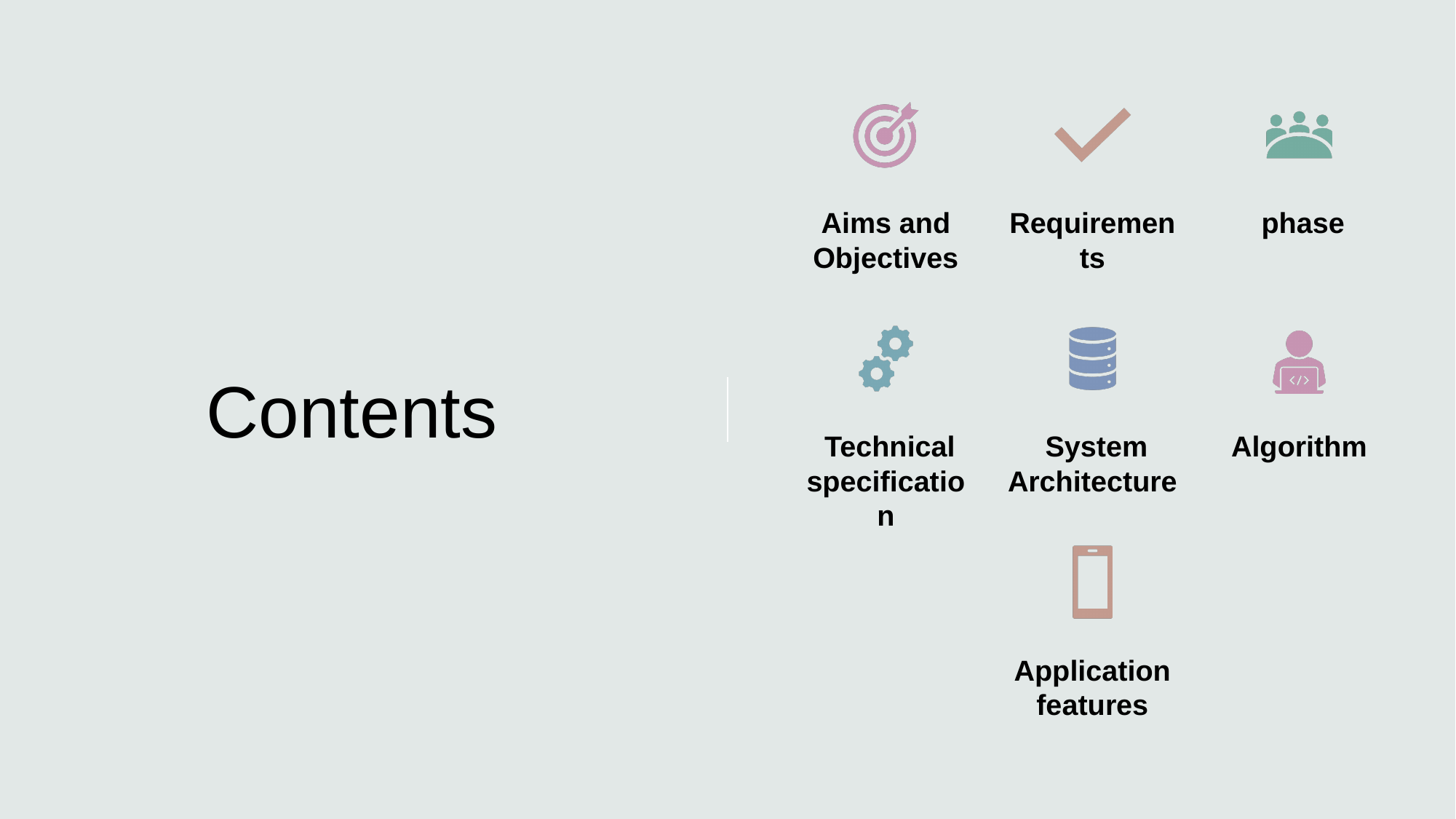

Aims and Objectives
Requirements
 phase
 Technical specification
 System Architecture
Algorithm
Application features
# Contents